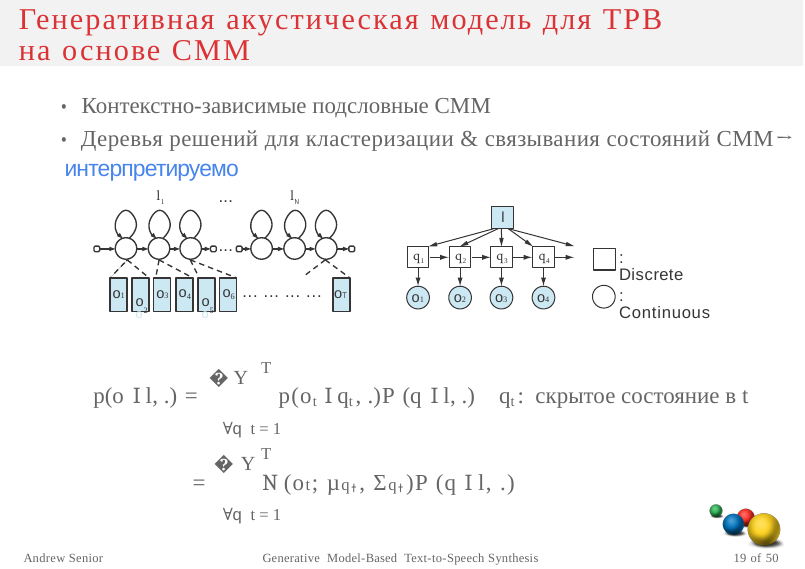

Генеративная акустическая модель для ТРВ на основе СММ
•  Контекстно-зависимые подсловные СММ
•  Деревья решений для кластеризации & связывания состояний СММ→  интерпретируемо
...
l1
lN

l

...

q1

q2

q3

q4

: Discrete

o1

o
o2

o3

o

o
o5

o

oT
... ... ... ...

: Continuous
o1
o2
o3
o4
4
6
2
2
T
p(o I l, .) = � Y p(ot I qt, .)P (q I l, .)    qt:  скрытое состояние в t
∀q t=1
T
= � Y N (ot; µqt , Σqt )P (q I l, .)
∀q t=1

Andrew Senior
Generative  Model-Based  Text-to-Speech Synthesis
19 of 50